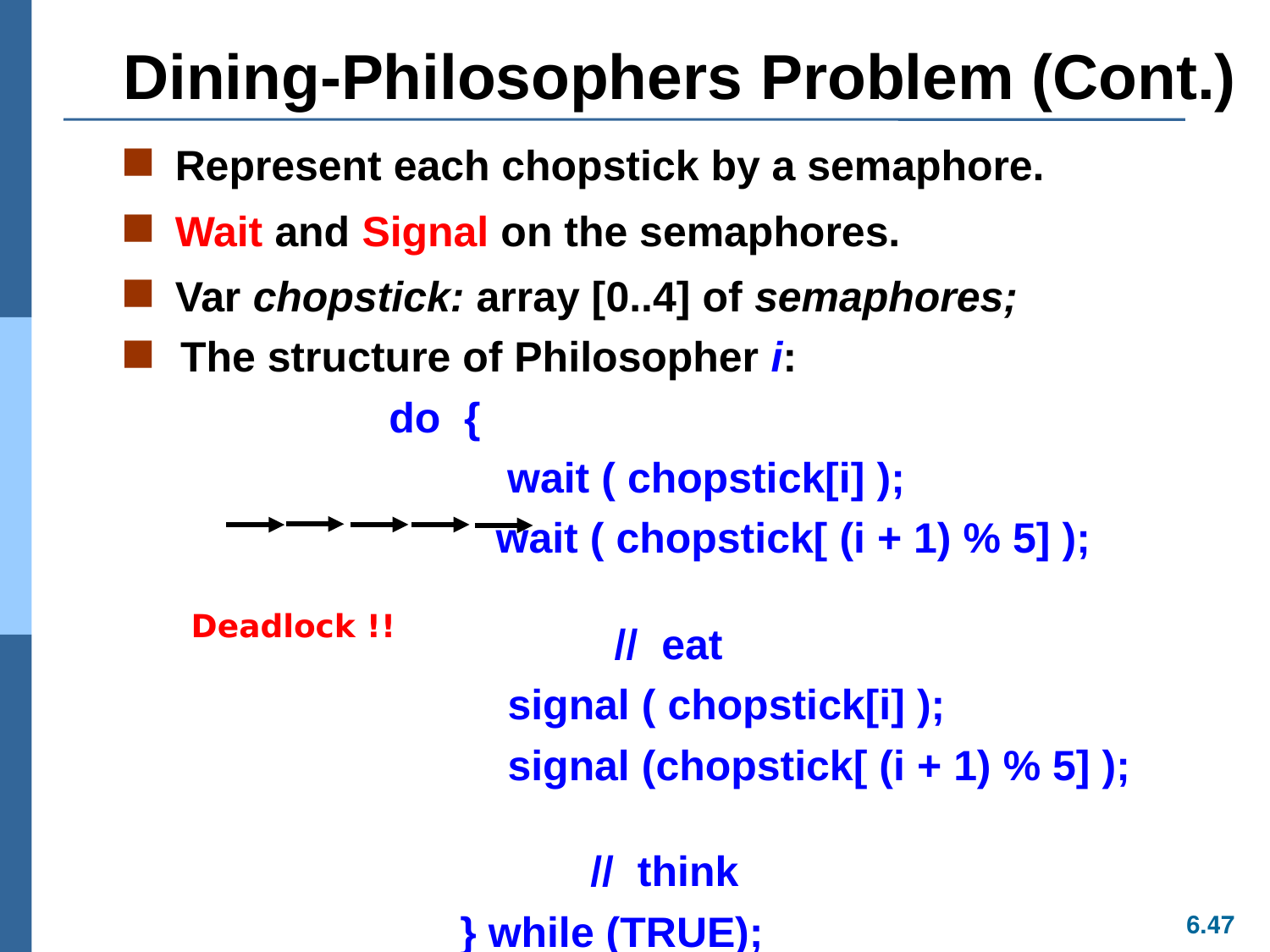

# Dining-Philosophers Problem (Cont.)
Represent each chopstick by a semaphore.
Wait and Signal on the semaphores.
Var chopstick: array [0..4] of semaphores;
The structure of Philosopher i:
            do  {
                      wait ( chopstick[i] );
	                 wait ( chopstick[ (i + 1) % 5] );
	                           //  eat
	                  signal ( chopstick[i] );
	                  signal (chopstick[ (i + 1) % 5] );
                             //  think
                  } while (TRUE);
Deadlock !!